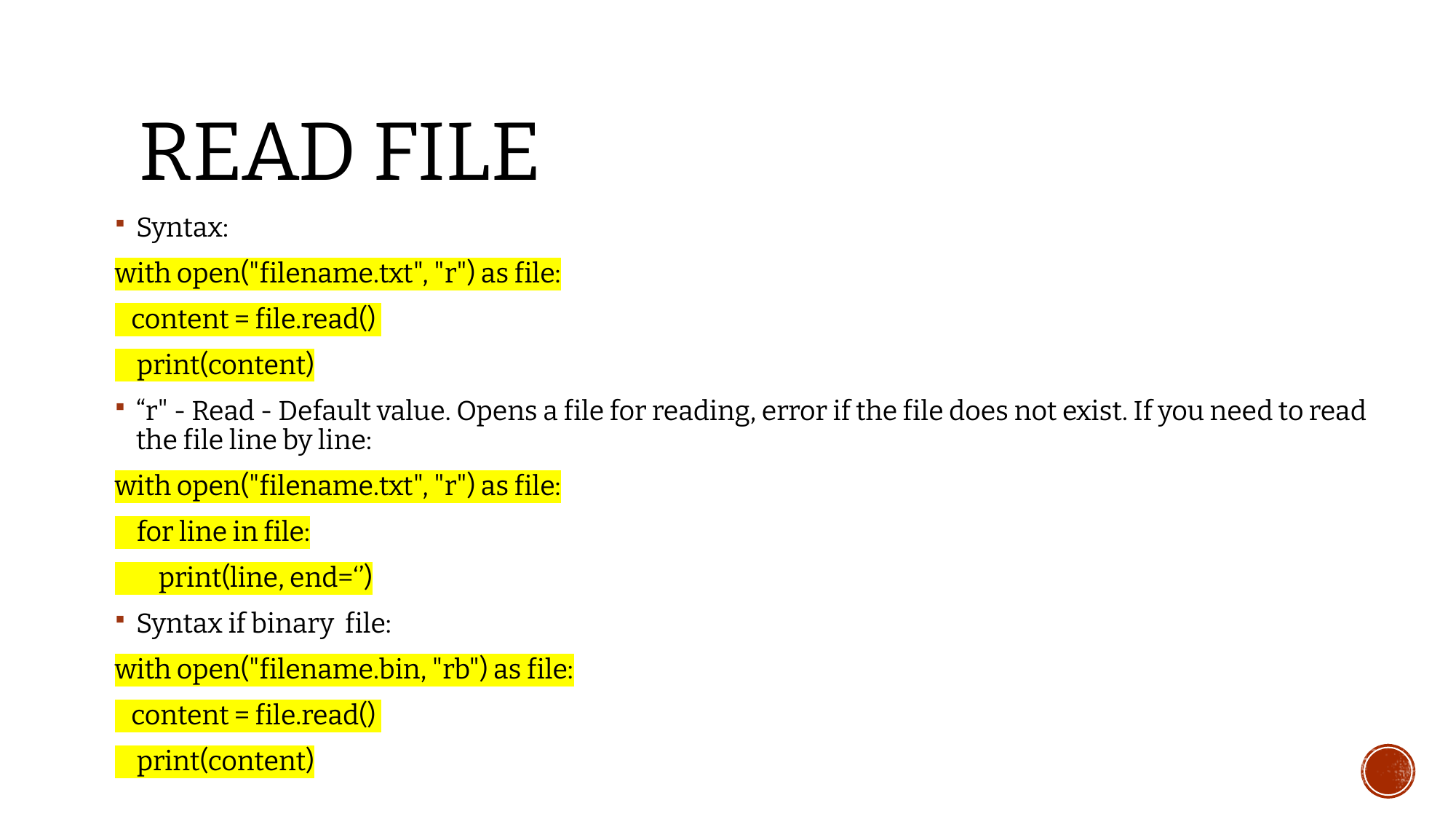

# Read file
Syntax:
with open("filename.txt", "r") as file:
   content = file.read()
    print(content)
“r" - Read - Default value. Opens a file for reading, error if the file does not exist. If you need to read the file line by line:
with open("filename.txt", "r") as file:
    for line in file:
        print(line, end=‘’)
Syntax if binary  file:
with open("filename.bin, "rb") as file:
   content = file.read()
    print(content)